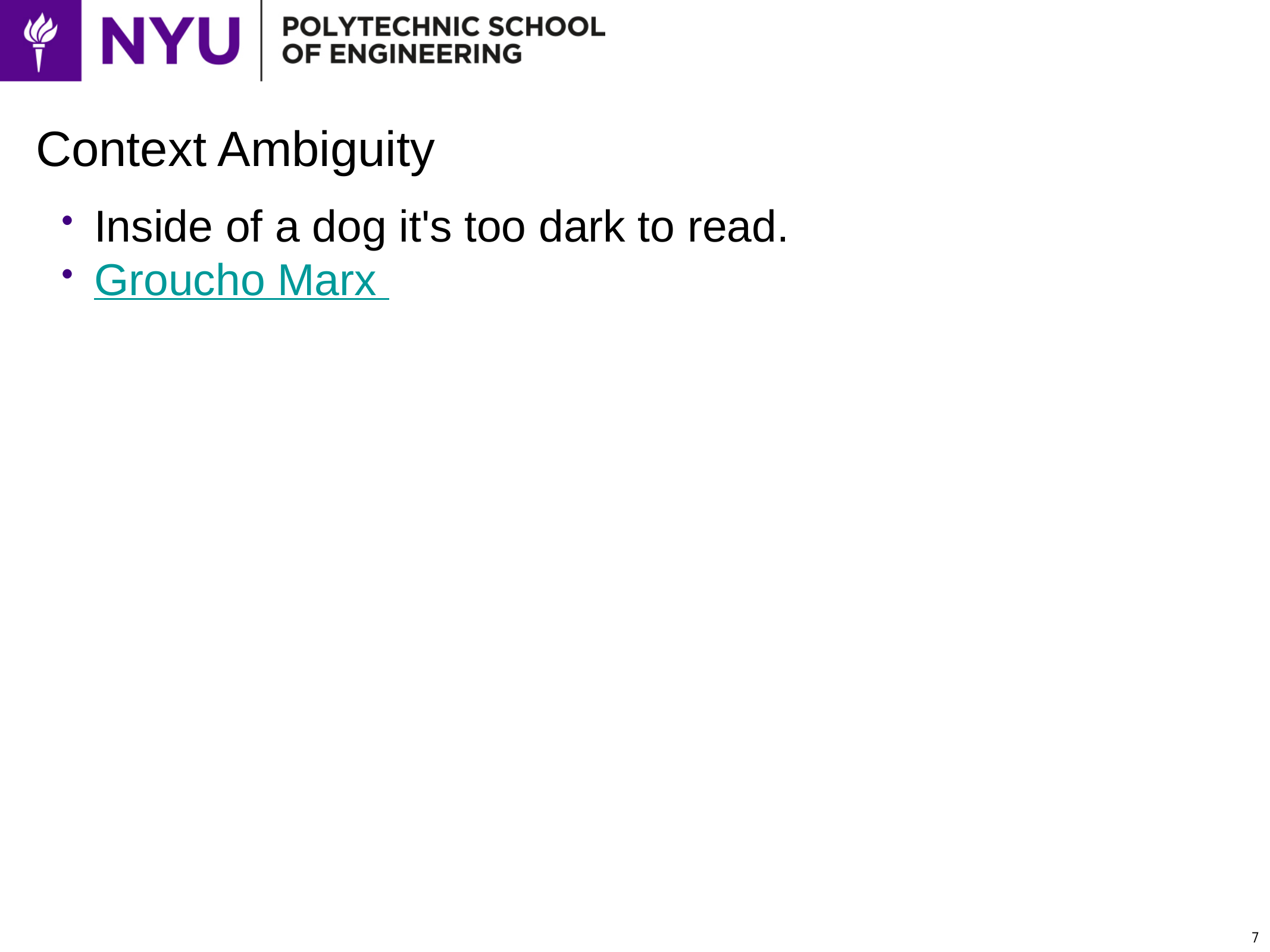

# Context Ambiguity
Inside of a dog it's too dark to read.
Groucho Marx

7